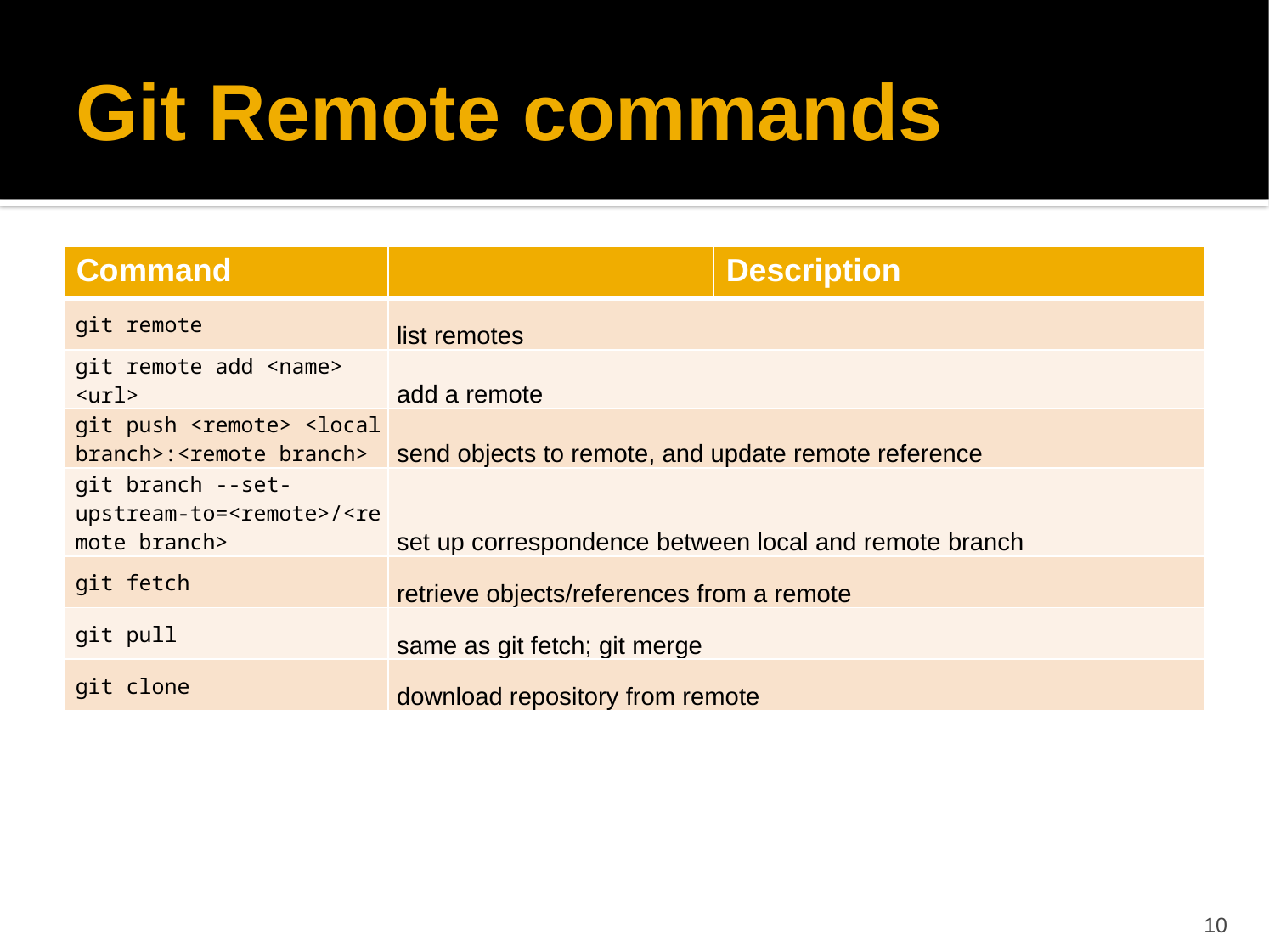

# Git Remote commands
| Command |  | Description |
| --- | --- | --- |
| git remote | list remotes |  |
| git remote add <name> <url> | add a remote |  |
| git push <remote> <local branch>:<remote branch> | send objects to remote, and update remote reference |  |
| git branch --set-upstream-to=<remote>/<remote branch> | set up correspondence between local and remote branch |  |
| git fetch | retrieve objects/references from a remote |  |
| git pull | same as git fetch; git merge |  |
| git clone | download repository from remote |  |
10